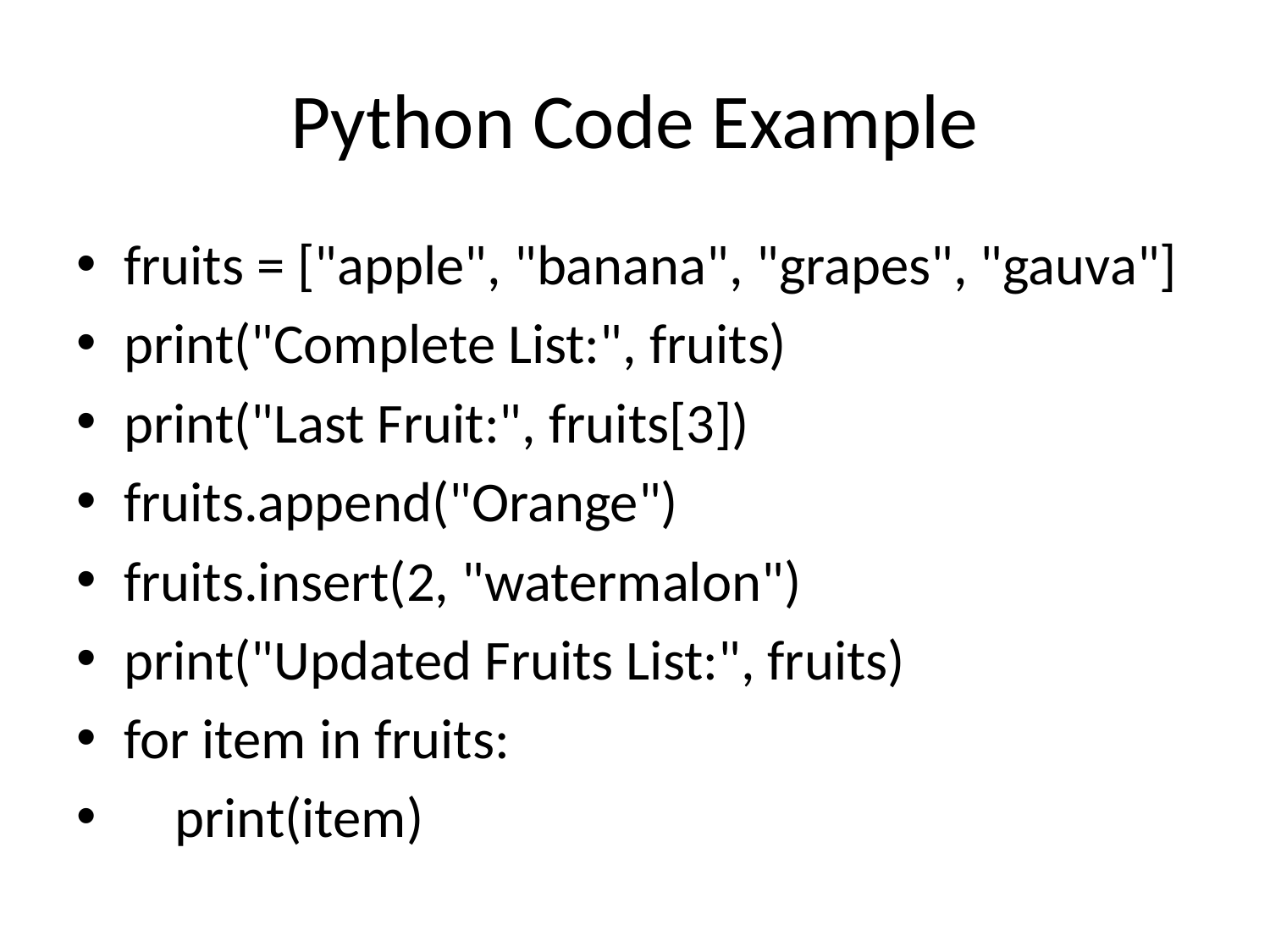

# Python Code Example
fruits = ["apple", "banana", "grapes", "gauva"]
print("Complete List:", fruits)
print("Last Fruit:", fruits[3])
fruits.append("Orange")
fruits.insert(2, "watermalon")
print("Updated Fruits List:", fruits)
for item in fruits:
    print(item)